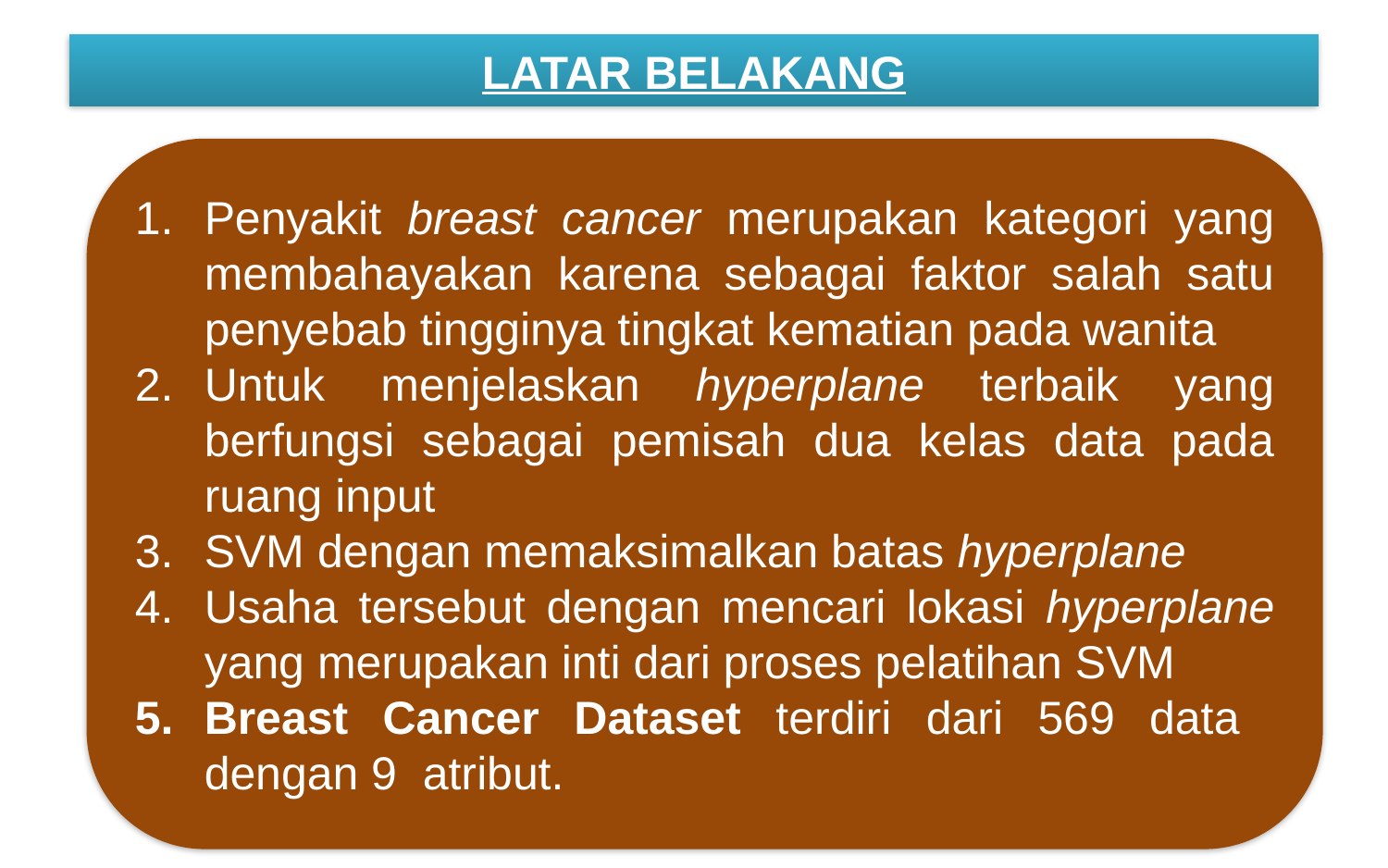

# LATAR BELAKANG
Penyakit breast cancer merupakan kategori yang membahayakan karena sebagai faktor salah satu penyebab tingginya tingkat kematian pada wanita
Untuk menjelaskan hyperplane terbaik yang berfungsi sebagai pemisah dua kelas data pada ruang input
SVM dengan memaksimalkan batas hyperplane
Usaha tersebut dengan mencari lokasi hyperplane yang merupakan inti dari proses pelatihan SVM
Breast Cancer Dataset terdiri dari 569 data  dengan 9  atribut.